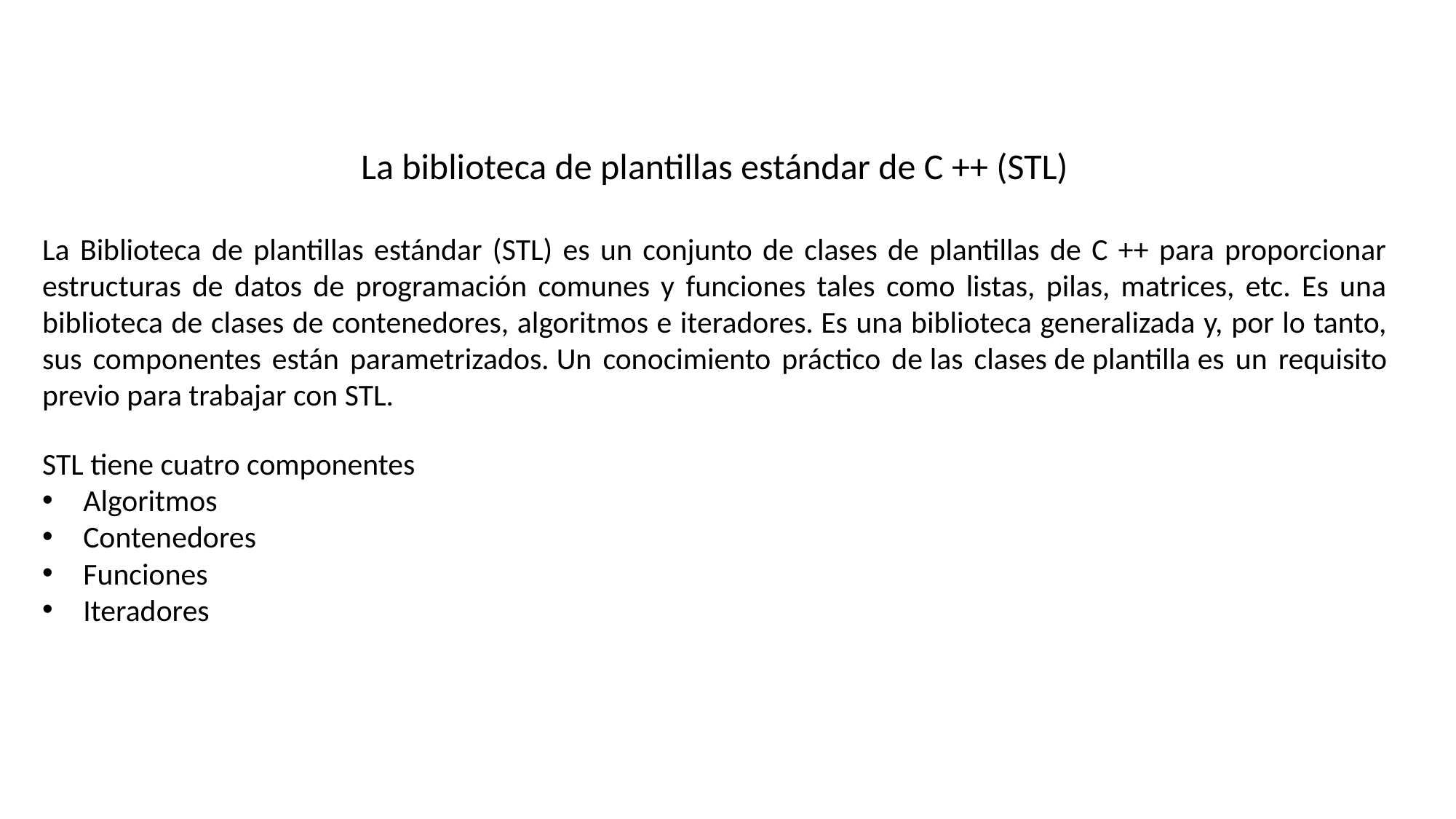

La biblioteca de plantillas estándar de C ++ (STL)

La Biblioteca de plantillas estándar (STL) es un conjunto de clases de plantillas de C ++ para proporcionar estructuras de datos de programación comunes y funciones tales como listas, pilas, matrices, etc. Es una biblioteca de clases de contenedores, algoritmos e iteradores. Es una biblioteca generalizada y, por lo tanto, sus componentes están parametrizados. Un conocimiento práctico de las clases de plantilla es un requisito previo para trabajar con STL.

STL tiene cuatro componentes
Algoritmos
Contenedores
Funciones
Iteradores